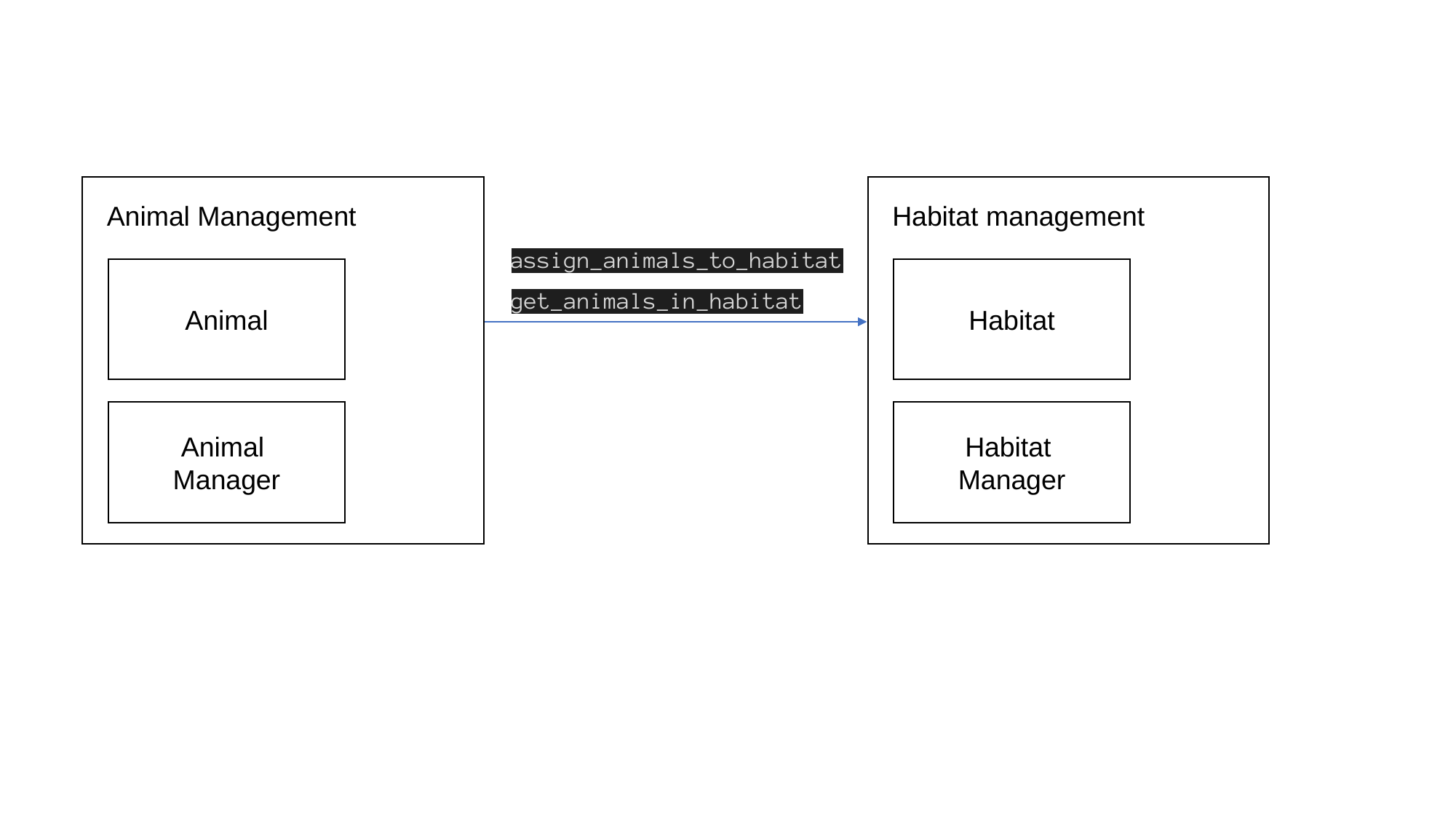

Animal Management
Animal
Animal
Manager

Habitat management
Habitat
Habitat
Manager
assign_animals_to_habitat
get_animals_in_habitat